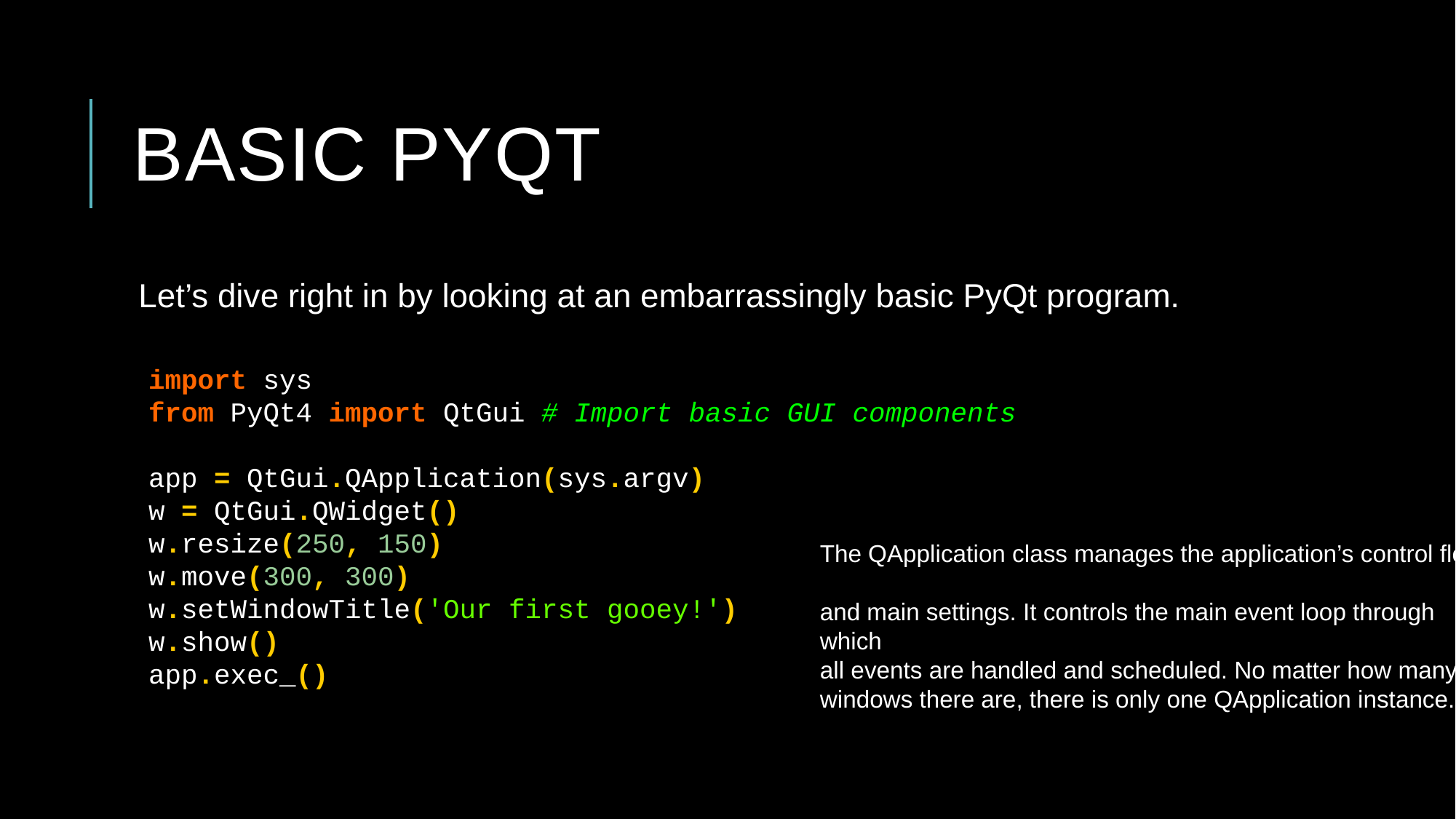

# Basic pyqt
Let’s dive right in by looking at an embarrassingly basic PyQt program.

import sys
from PyQt4 import QtGui # Import basic GUI components
app = QtGui.QApplication(sys.argv)
w = QtGui.QWidget()
w.resize(250, 150)
w.move(300, 300)
w.setWindowTitle('Our first gooey!')
w.show()
app.exec_()
The QApplication class manages the application’s control flow
and main settings. It controls the main event loop through which
all events are handled and scheduled. No matter how many
windows there are, there is only one QApplication instance.